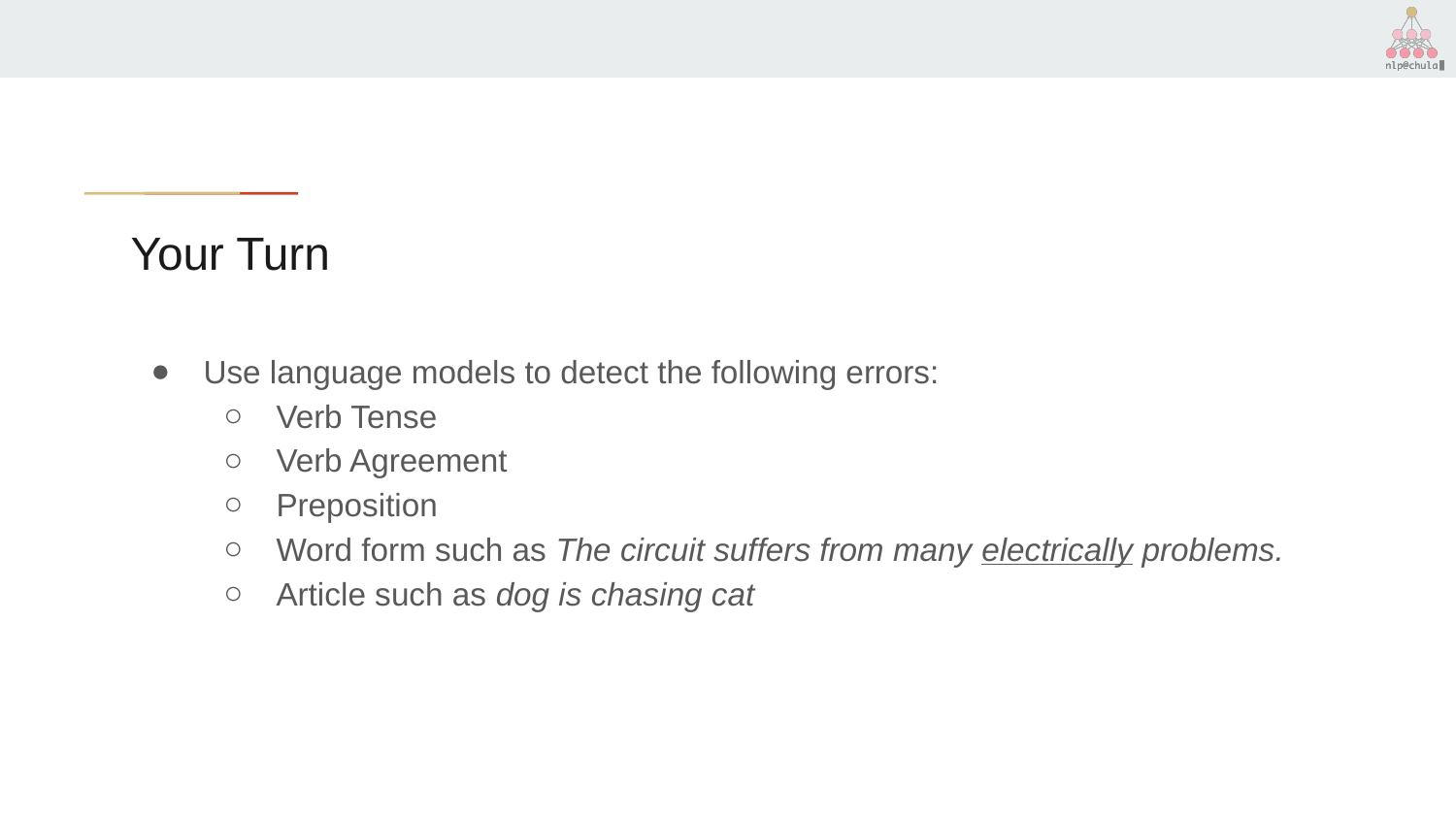

# Your Turn
Use language models to detect the following errors:
Verb Tense
Verb Agreement
Preposition
Word form such as The circuit suffers from many electrically problems.
Article such as dog is chasing cat